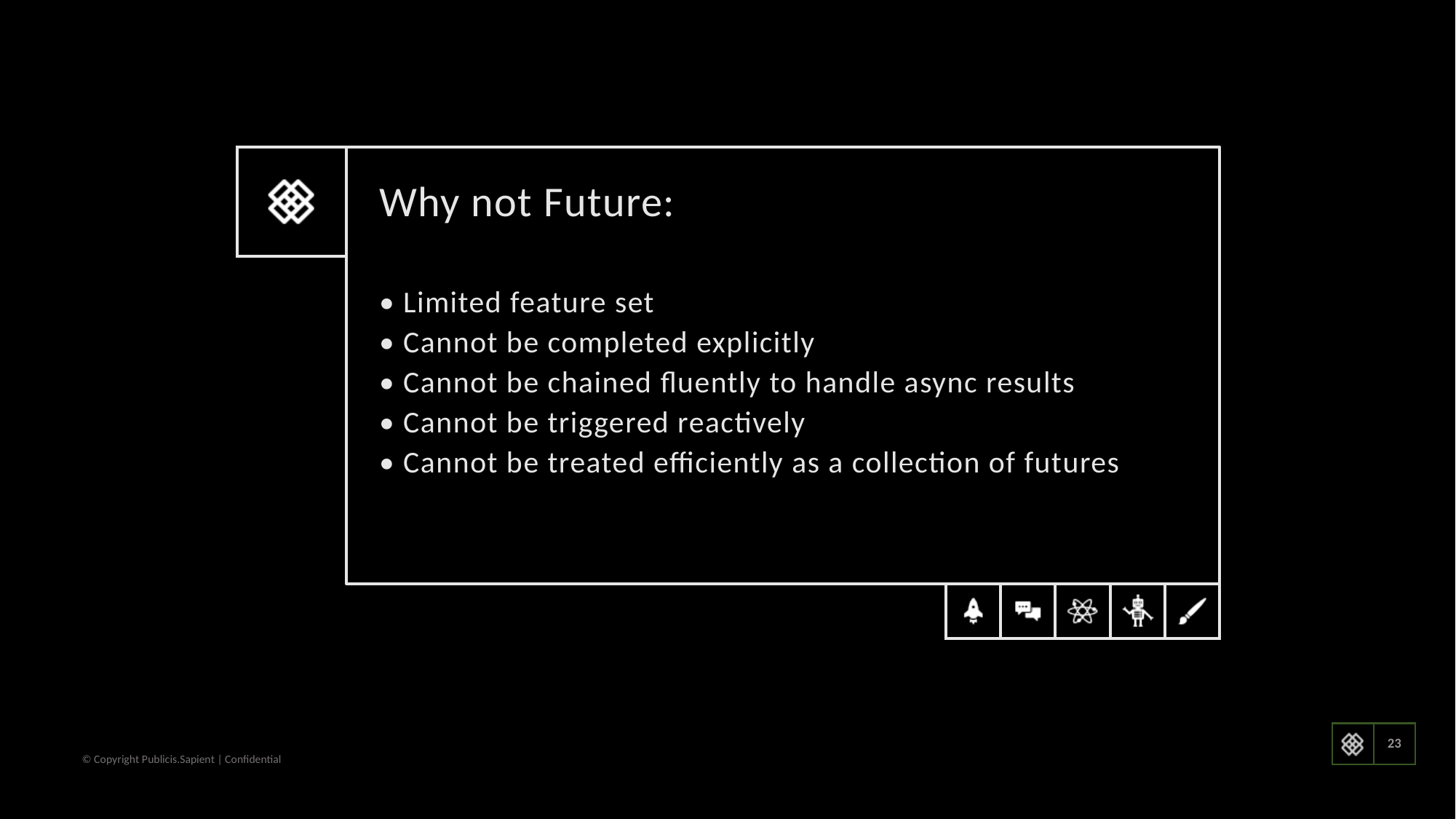

# Why not Future: • Limited feature set • Cannot be completed explicitly • Cannot be chained fluently to handle async results • Cannot be triggered reactively • Cannot be treated efficiently as a collection of futures